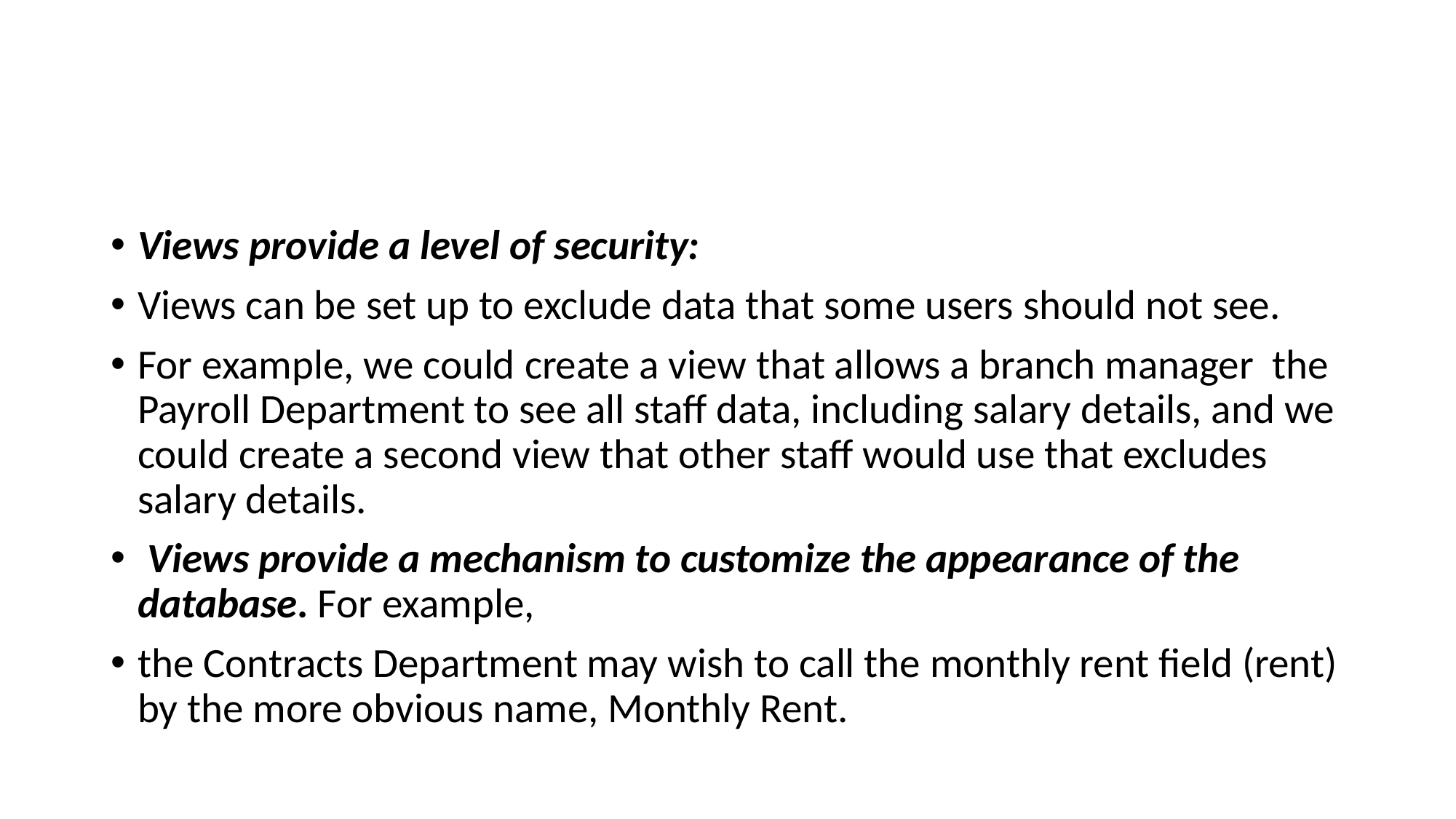

#
Views provide a level of security:
Views can be set up to exclude data that some users should not see.
For example, we could create a view that allows a branch manager  the Payroll Department to see all staff data, including salary details, and we could create a second view that other staff would use that excludes salary details.
 Views provide a mechanism to customize the appearance of the database. For example,
the Contracts Department may wish to call the monthly rent field (rent) by the more obvious name, Monthly Rent.